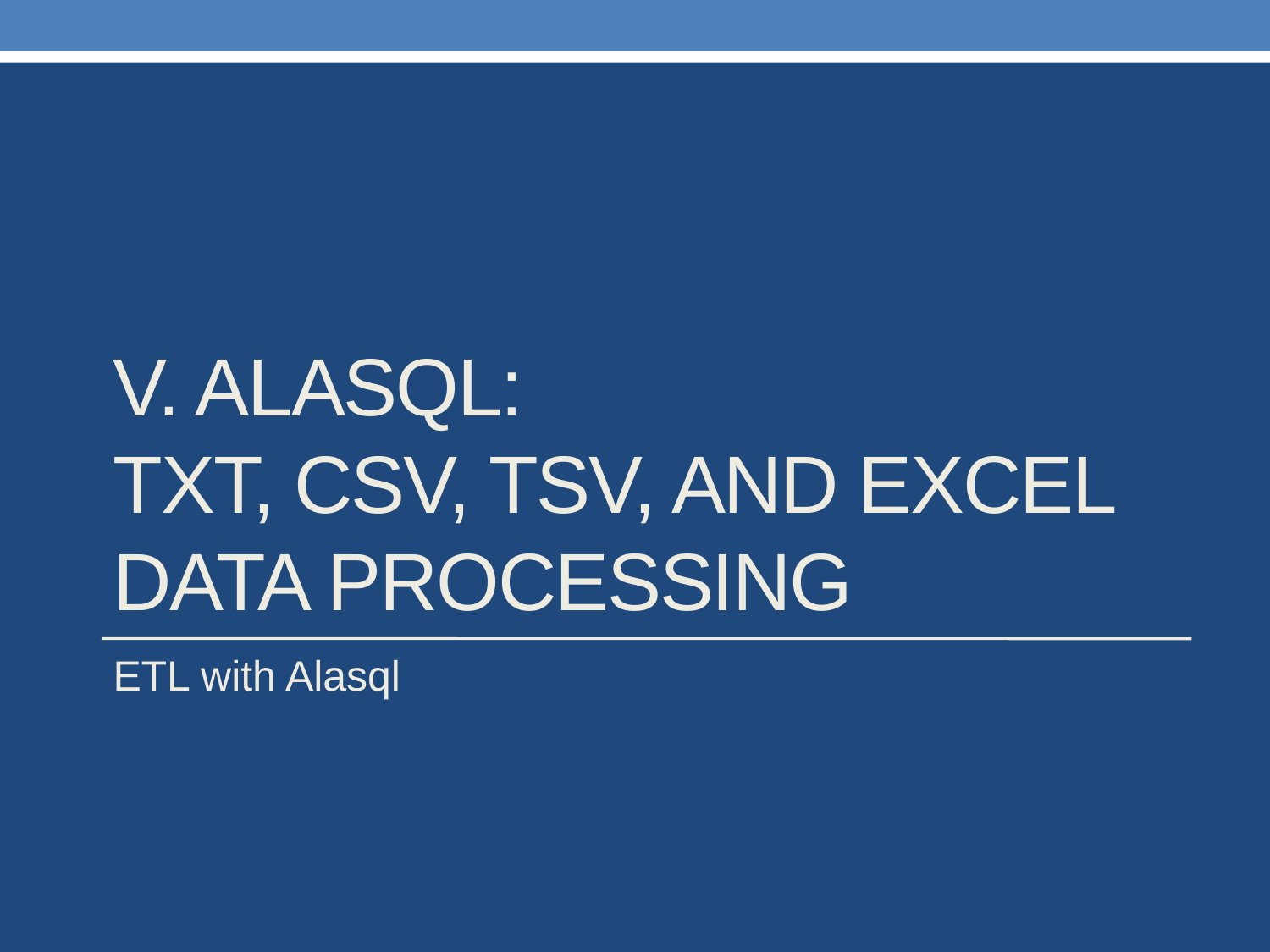

# V. ALASQL: TXT, CSV, TSV, and Excel data processing
ETL with Alasql